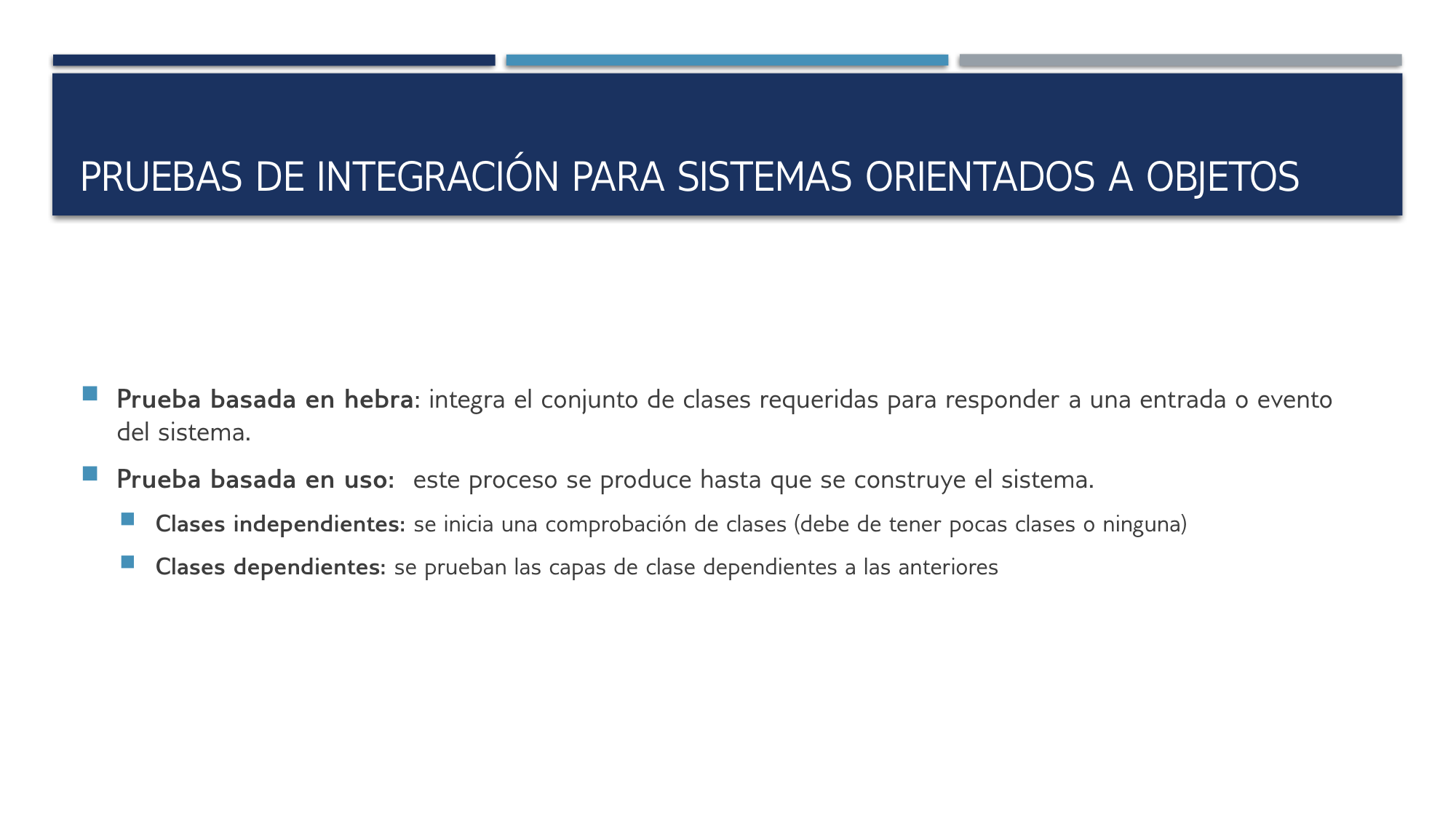

# Pruebas de integración para sistemas orientados a objetos
Prueba basada en hebra: integra el conjunto de clases requeridas para responder a una entrada o evento del sistema.
Prueba basada en uso:  este proceso se produce hasta que se construye el sistema.
Clases independientes: se inicia una comprobación de clases (debe de tener pocas clases o ninguna)
Clases dependientes: se prueban las capas de clase dependientes a las anteriores